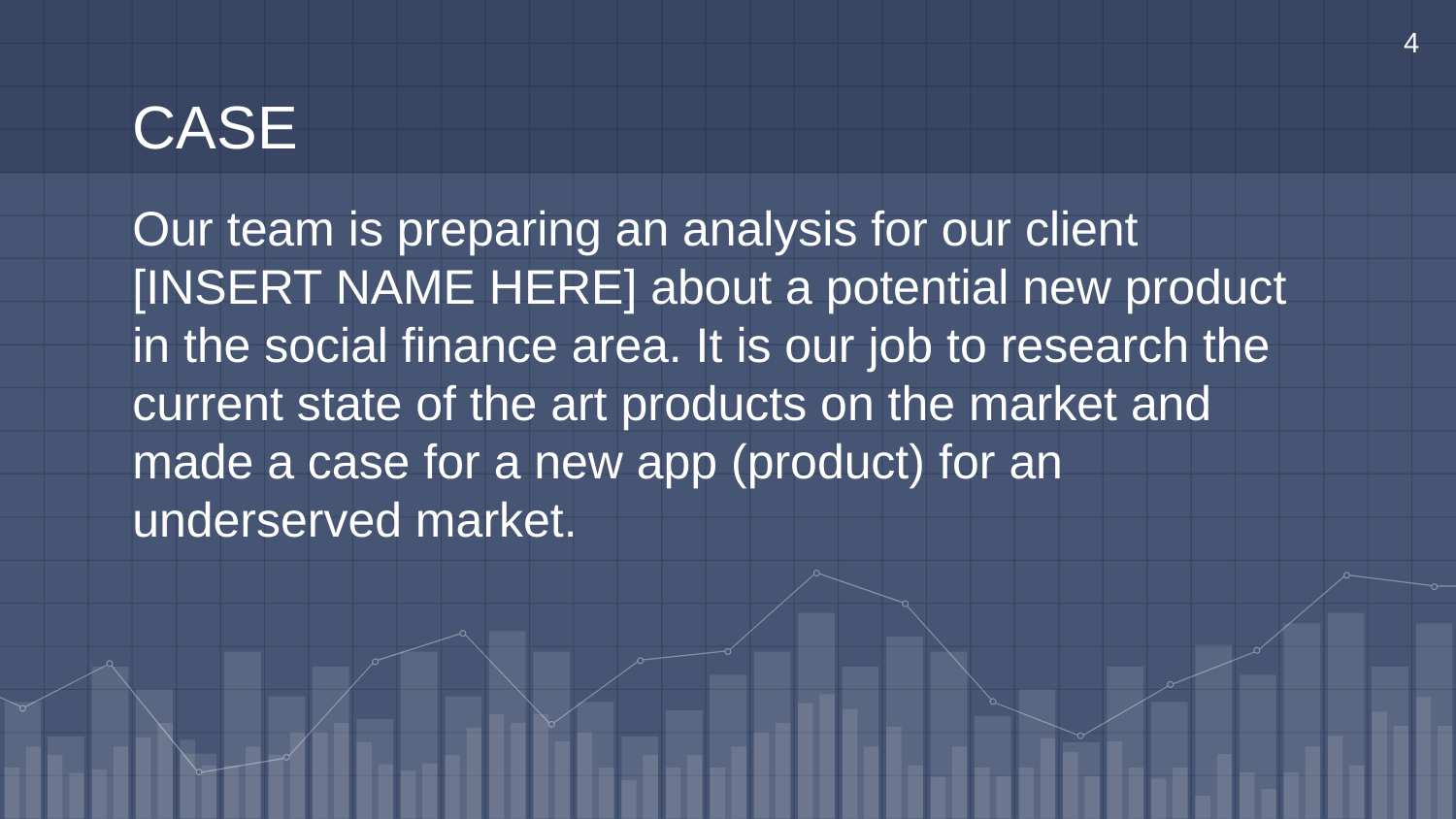

4
# CASE
Our team is preparing an analysis for our client [INSERT NAME HERE] about a potential new product in the social finance area. It is our job to research the current state of the art products on the market and made a case for a new app (product) for an underserved market.